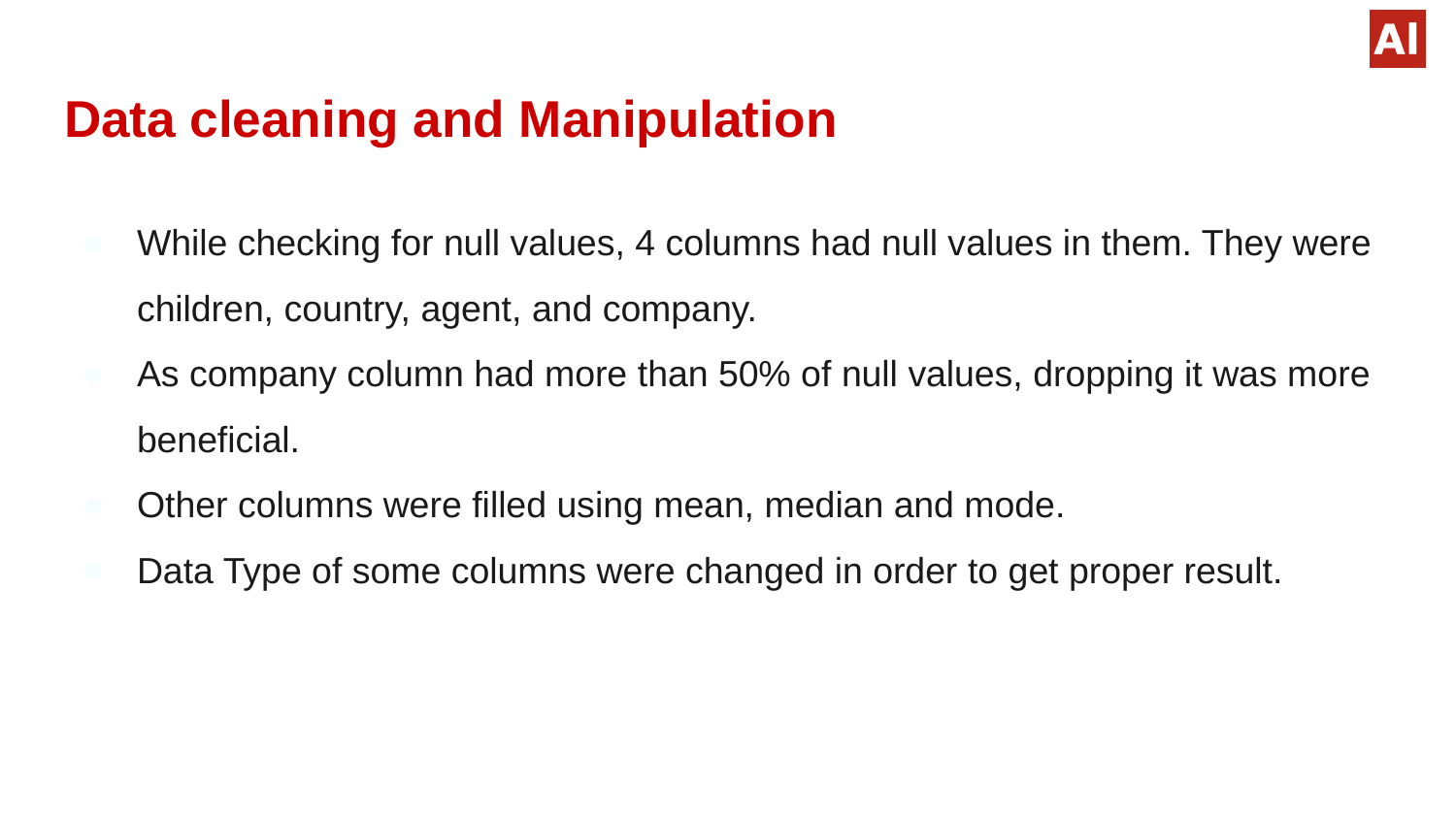

# Data cleaning and Manipulation
While checking for null values, 4 columns had null values in them. They were children, country, agent, and company.
As company column had more than 50% of null values, dropping it was more beneficial.
Other columns were filled using mean, median and mode.
Data Type of some columns were changed in order to get proper result.